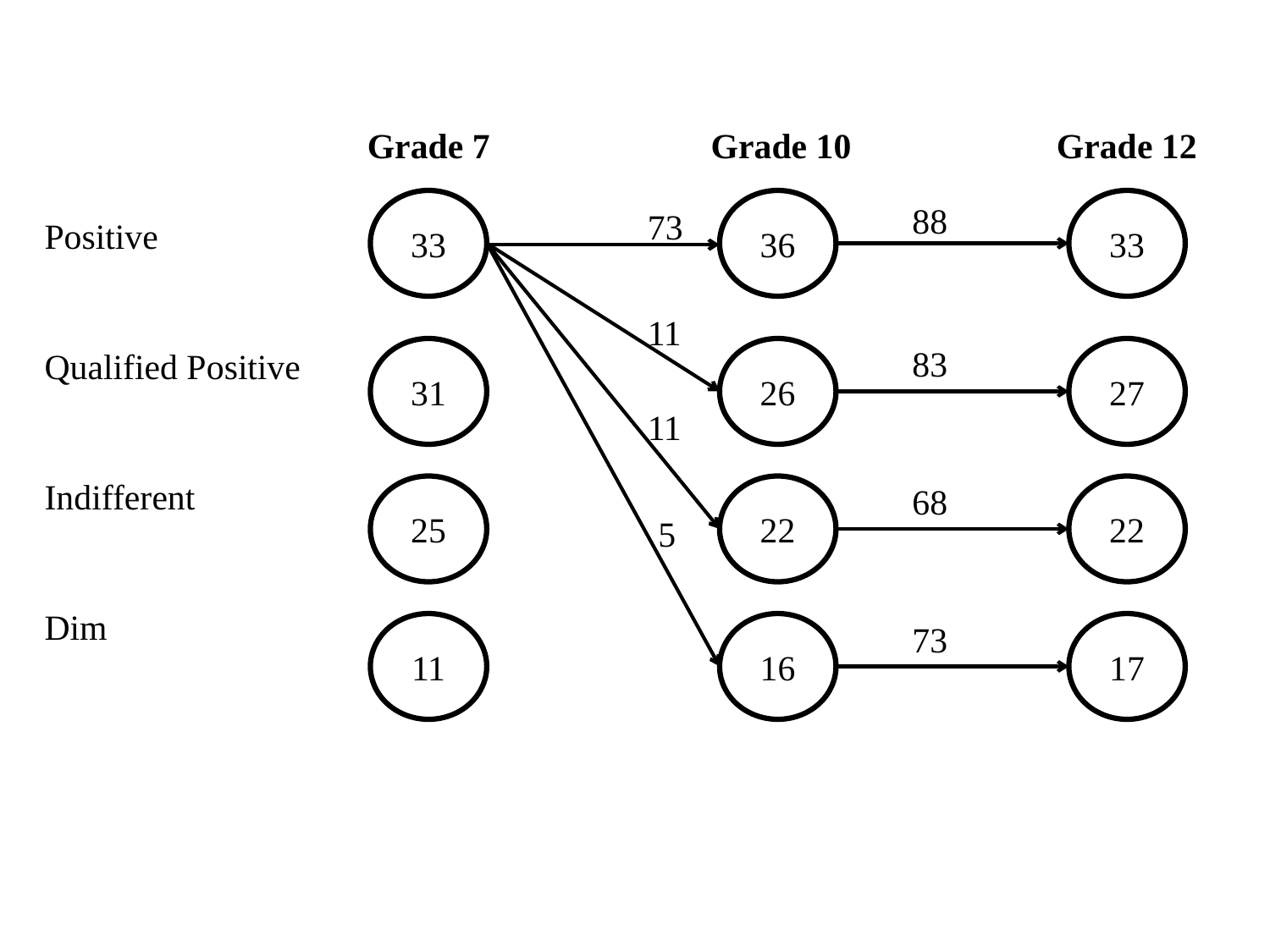

|  | Grade 7 |  | Grade 10 |  | Grade 12 |
| --- | --- | --- | --- | --- | --- |
| Positive |  |  |  |  |  |
| Qualified Positive |  |  |  |  |  |
| Indifferent |  |  |  |  |  |
| Dim |  |  |  |  |  |
33
36
33
88
73
11
83
31
26
27
11
68
25
22
22
5
73
11
16
17